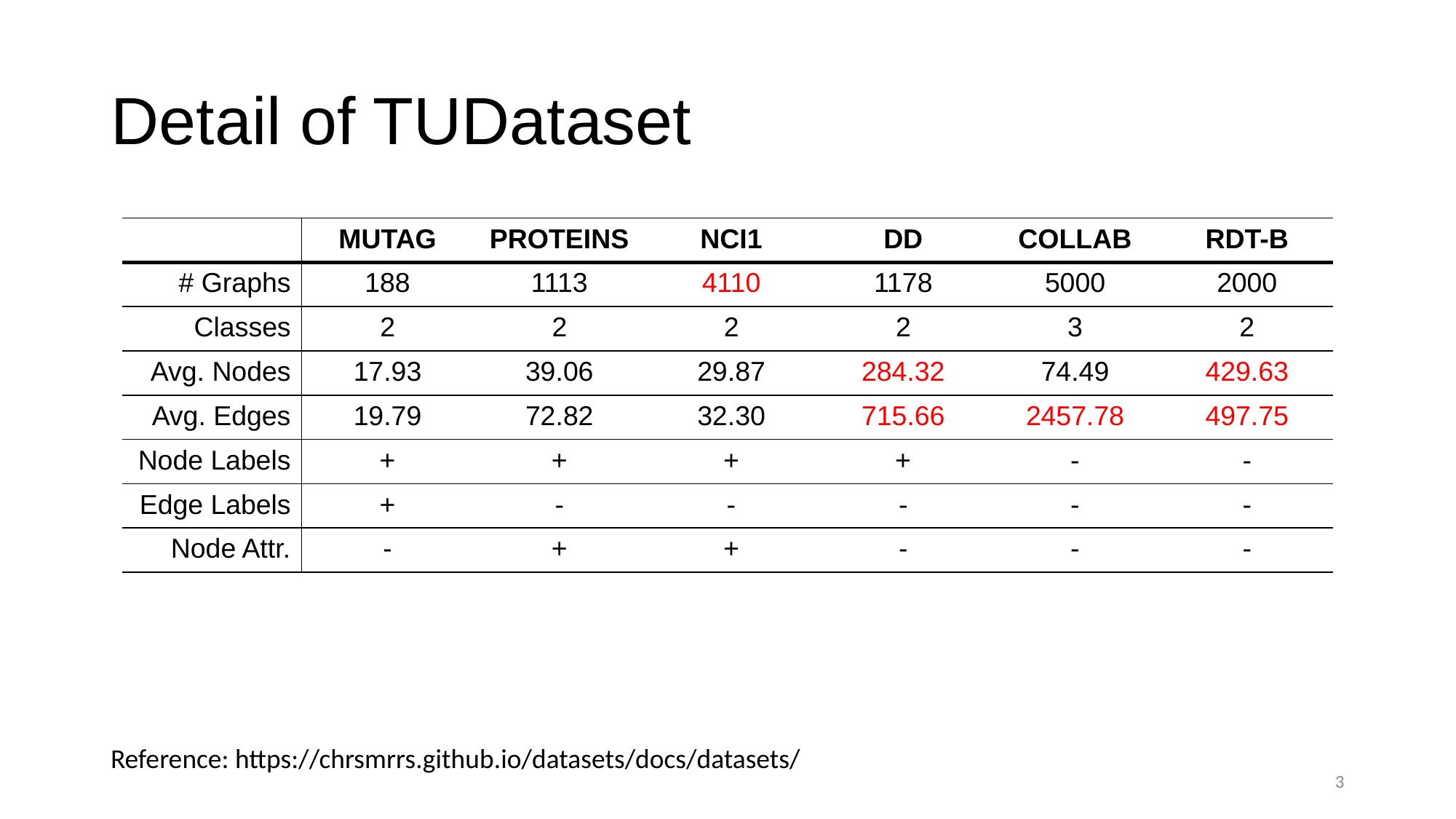

# Detail of TUDataset
|  | MUTAG | PROTEINS | NCI1 | DD | COLLAB | RDT-B |
| --- | --- | --- | --- | --- | --- | --- |
| # Graphs | 188 | 1113 | 4110 | 1178 | 5000 | 2000 |
| Classes | 2 | 2 | 2 | 2 | 3 | 2 |
| Avg. Nodes | 17.93 | 39.06 | 29.87 | 284.32 | 74.49 | 429.63 |
| Avg. Edges | 19.79 | 72.82 | 32.30 | 715.66 | 2457.78 | 497.75 |
| Node Labels | + | + | + | + | - | - |
| Edge Labels | + | - | - | - | - | - |
| Node Attr. | - | + | + | - | - | - |
Reference: https://chrsmrrs.github.io/datasets/docs/datasets/
3